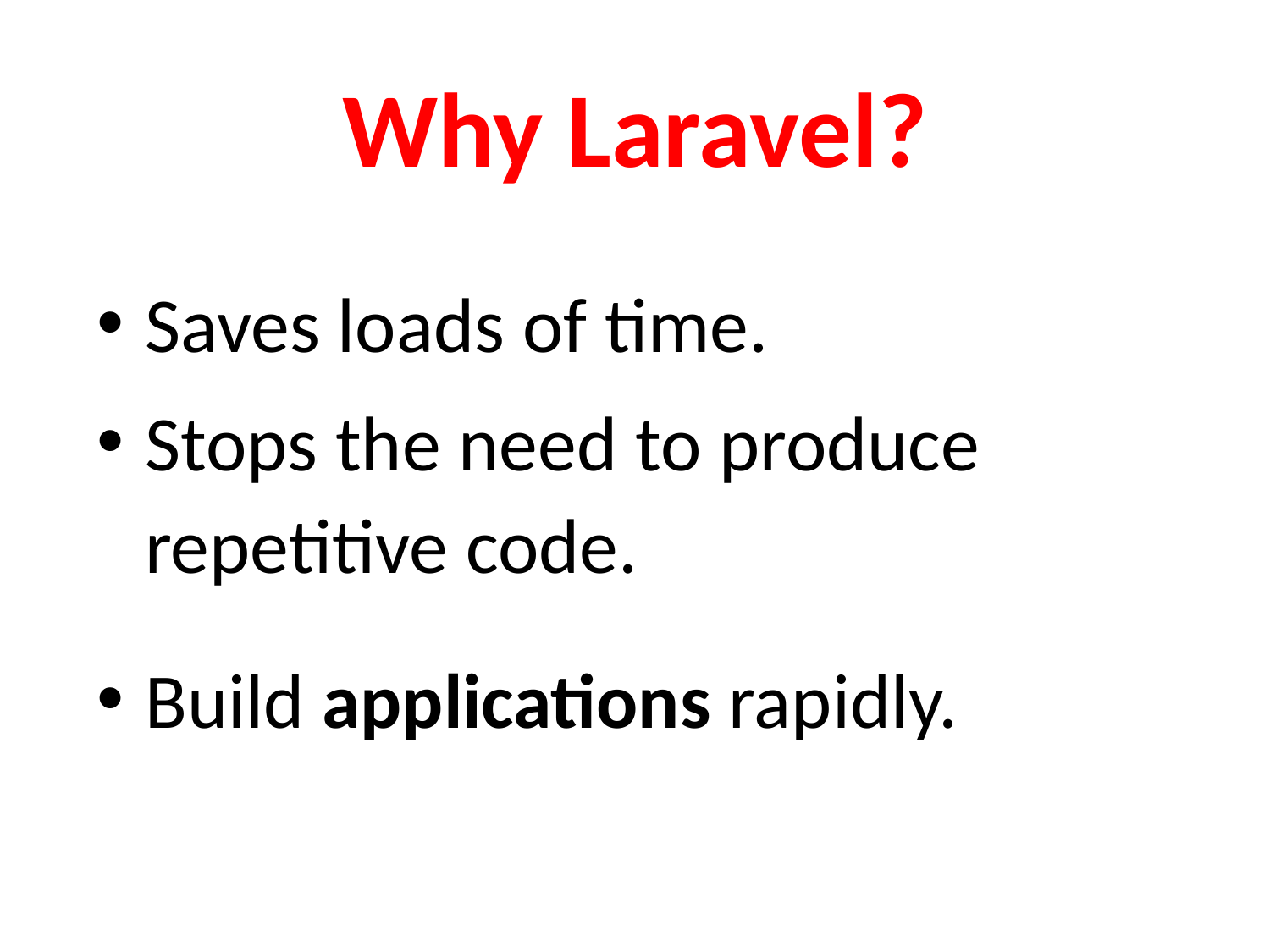

# Why Laravel?
Saves loads of time.
Stops the need to produce repetitive code.
Build applications rapidly.